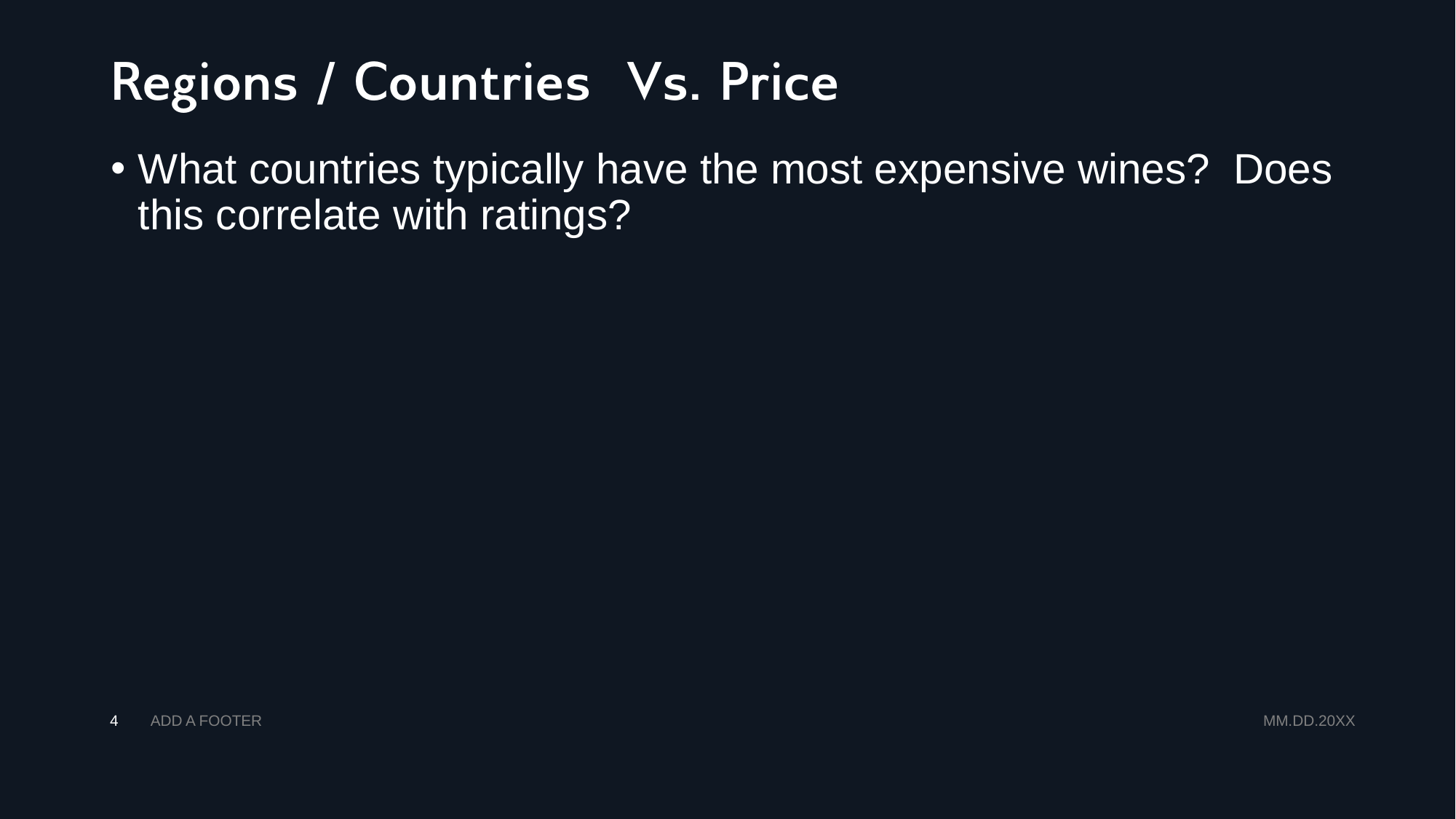

# Regions / Countries  Vs. Price
What countries typically have the most expensive wines?  Does this correlate with ratings?
ADD A FOOTER
MM.DD.20XX
4